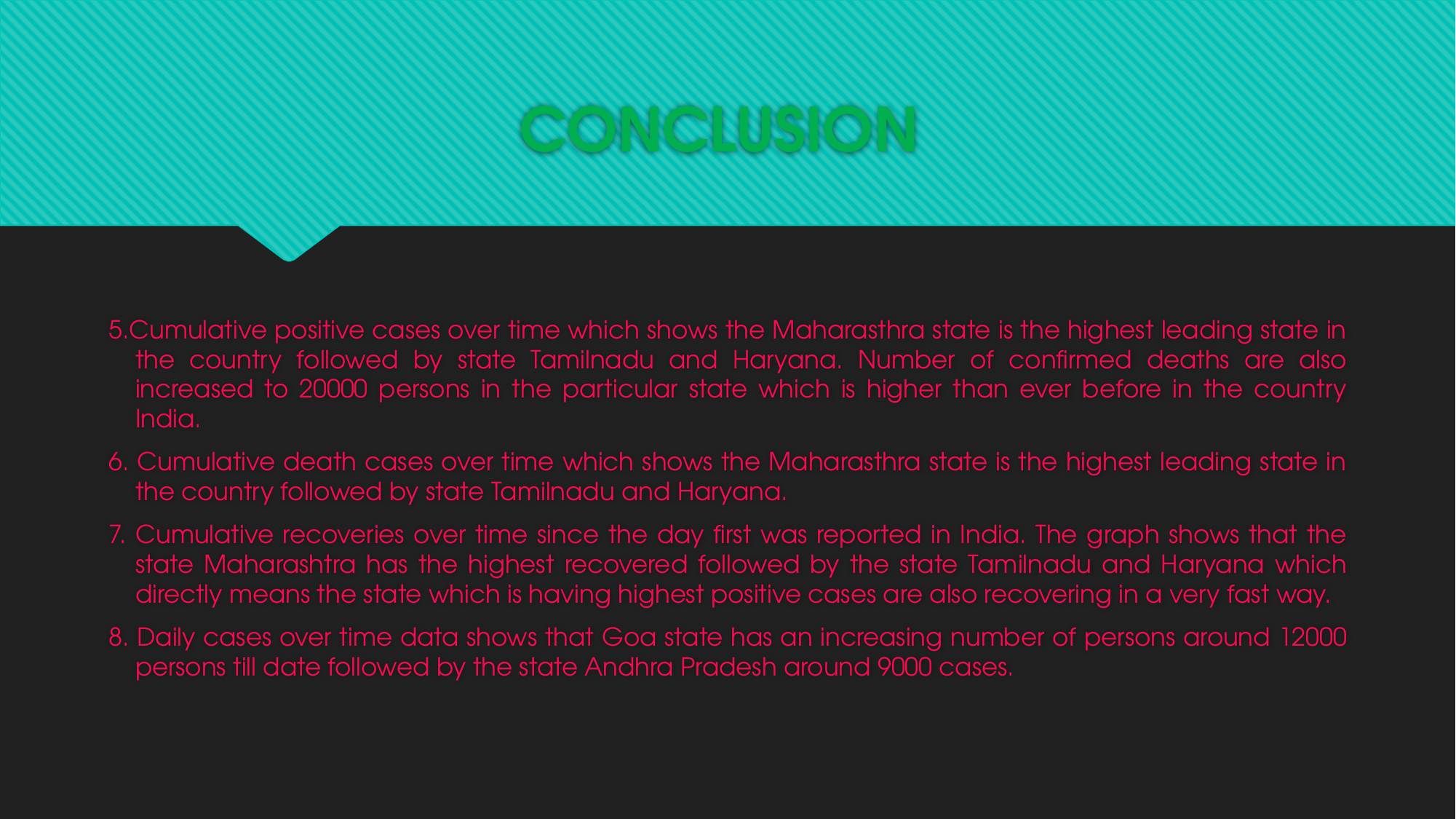

# CONCLUSION

5.Cumulative positive cases over time which shows the Maharasthra state is the highest leading state in the country followed by state Tamilnadu and Haryana. Number of confirmed deaths are also increased to 20000 persons in the particular state which is higher than ever before in the country India.
6. Cumulative death cases over time which shows the Maharasthra state is the highest leading state in the country followed by state Tamilnadu and Haryana.
7. Cumulative recoveries over time since the day first was reported in India. The graph shows that the state Maharashtra has the highest recovered followed by the state Tamilnadu and Haryana which directly means the state which is having highest positive cases are also recovering in a very fast way.
8. Daily cases over time data shows that Goa state has an increasing number of persons around 12000 persons till date followed by the state Andhra Pradesh around 9000 cases.